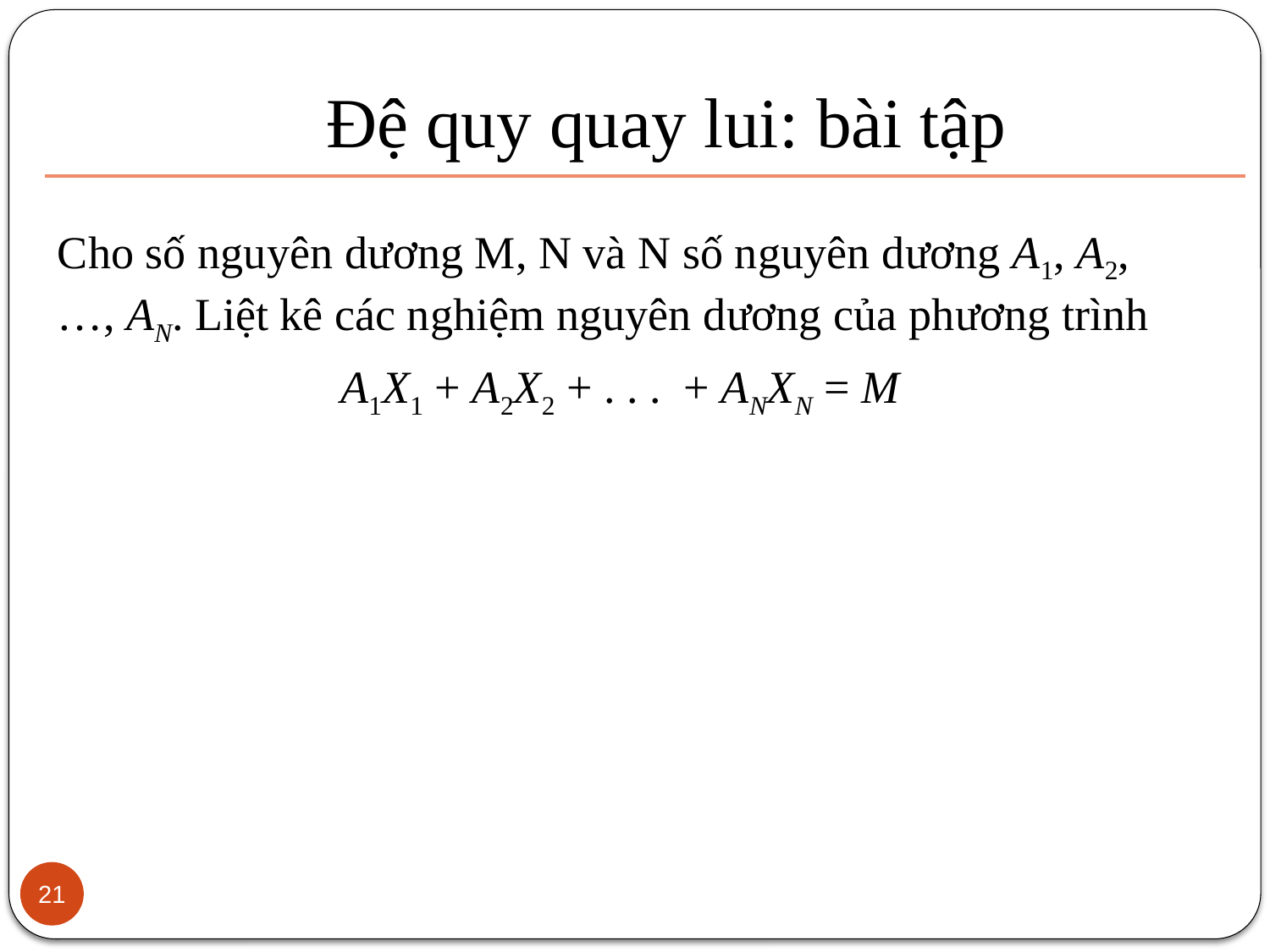

# Đệ quy quay lui: bài tập
Cho số nguyên dương M, N và N số nguyên dương A1, A2, …, AN. Liệt kê các nghiệm nguyên dương của phương trình
A1X1 + A2X2 + . . .  + ANXN = M

21